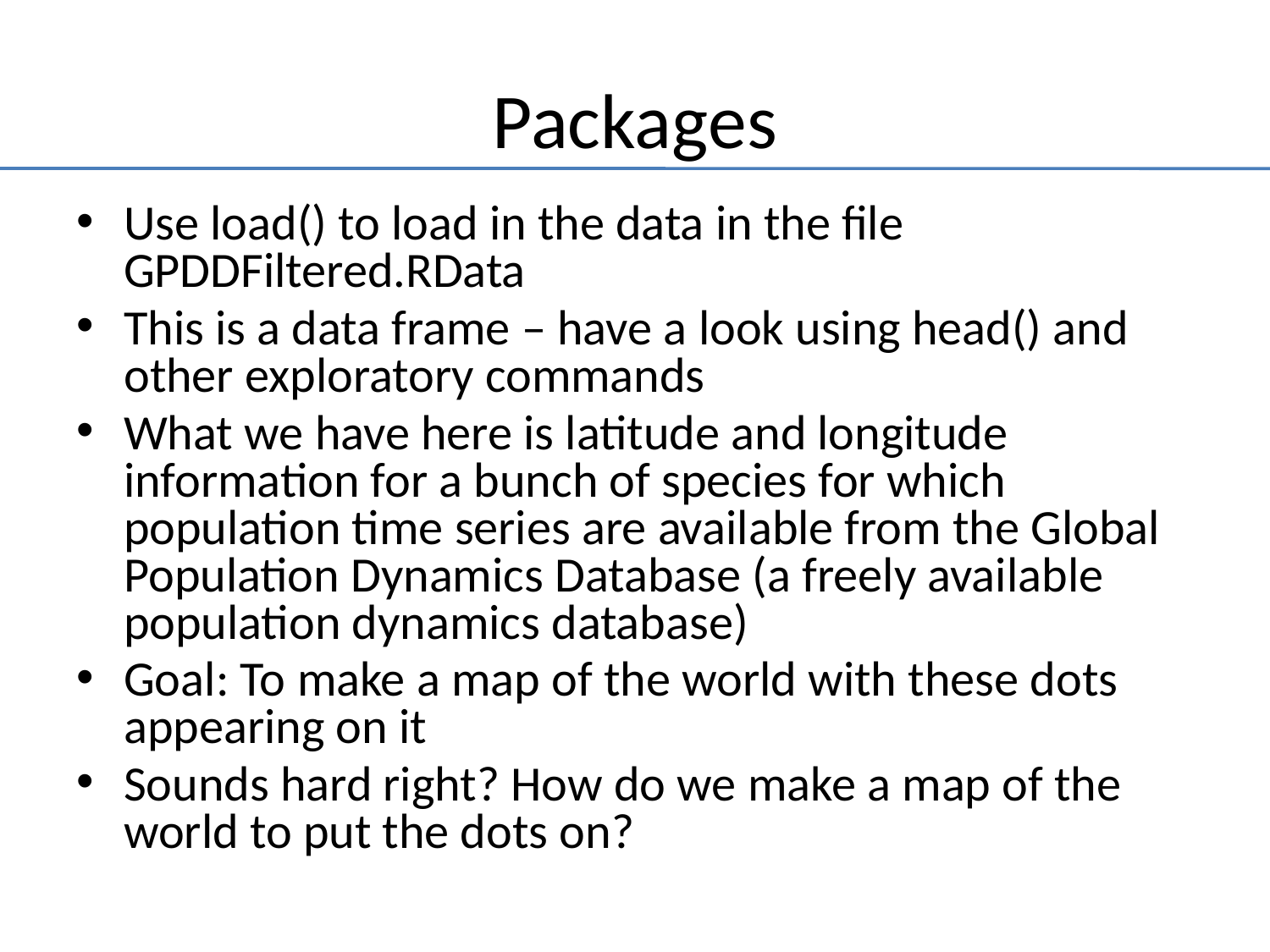

# Packages
Use load() to load in the data in the file GPDDFiltered.RData
This is a data frame – have a look using head() and other exploratory commands
What we have here is latitude and longitude information for a bunch of species for which population time series are available from the Global Population Dynamics Database (a freely available population dynamics database)
Goal: To make a map of the world with these dots appearing on it
Sounds hard right? How do we make a map of the world to put the dots on?